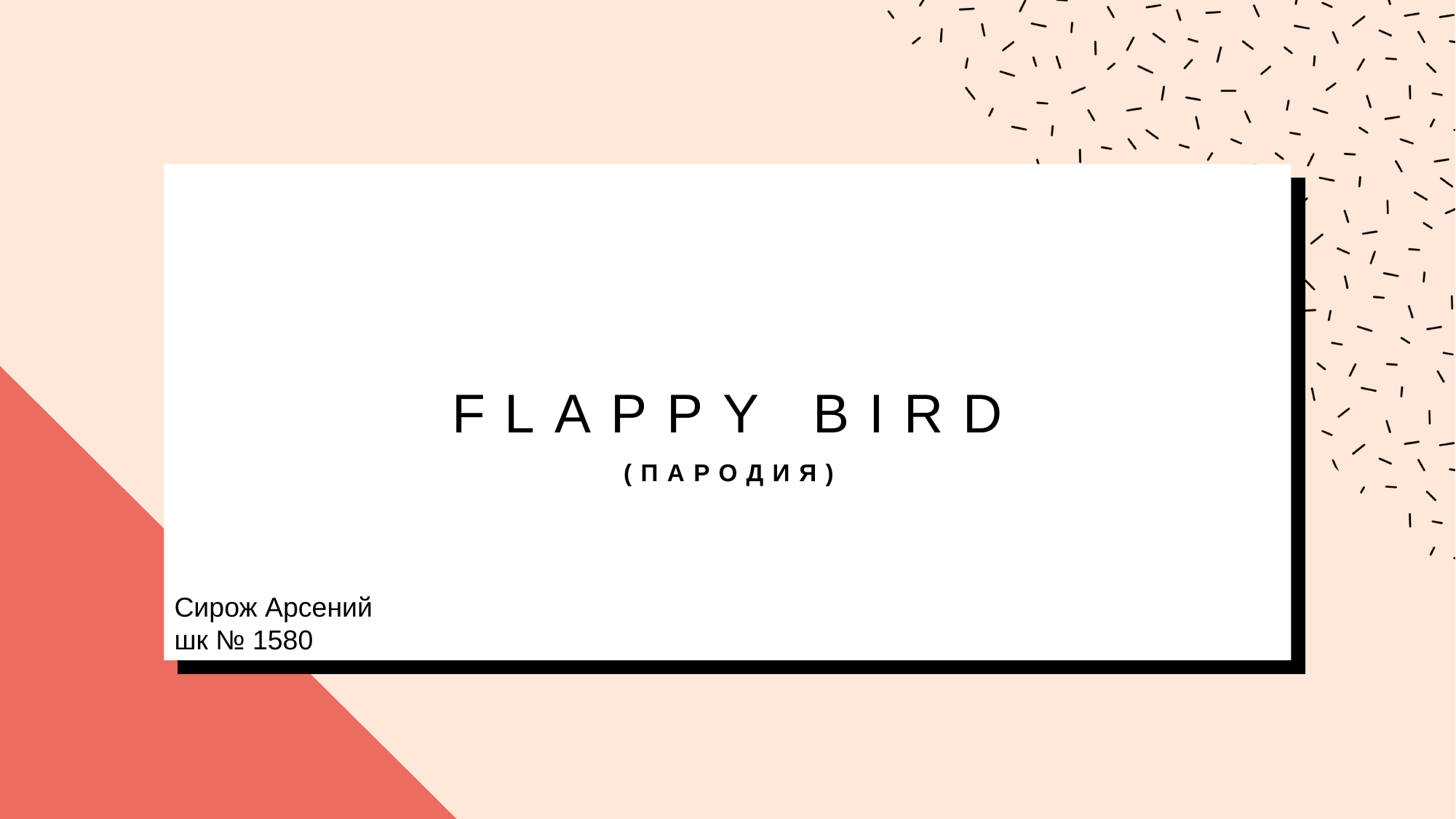

# Flappy bird

(пародия)
Сирож Арсений
шк № 1580